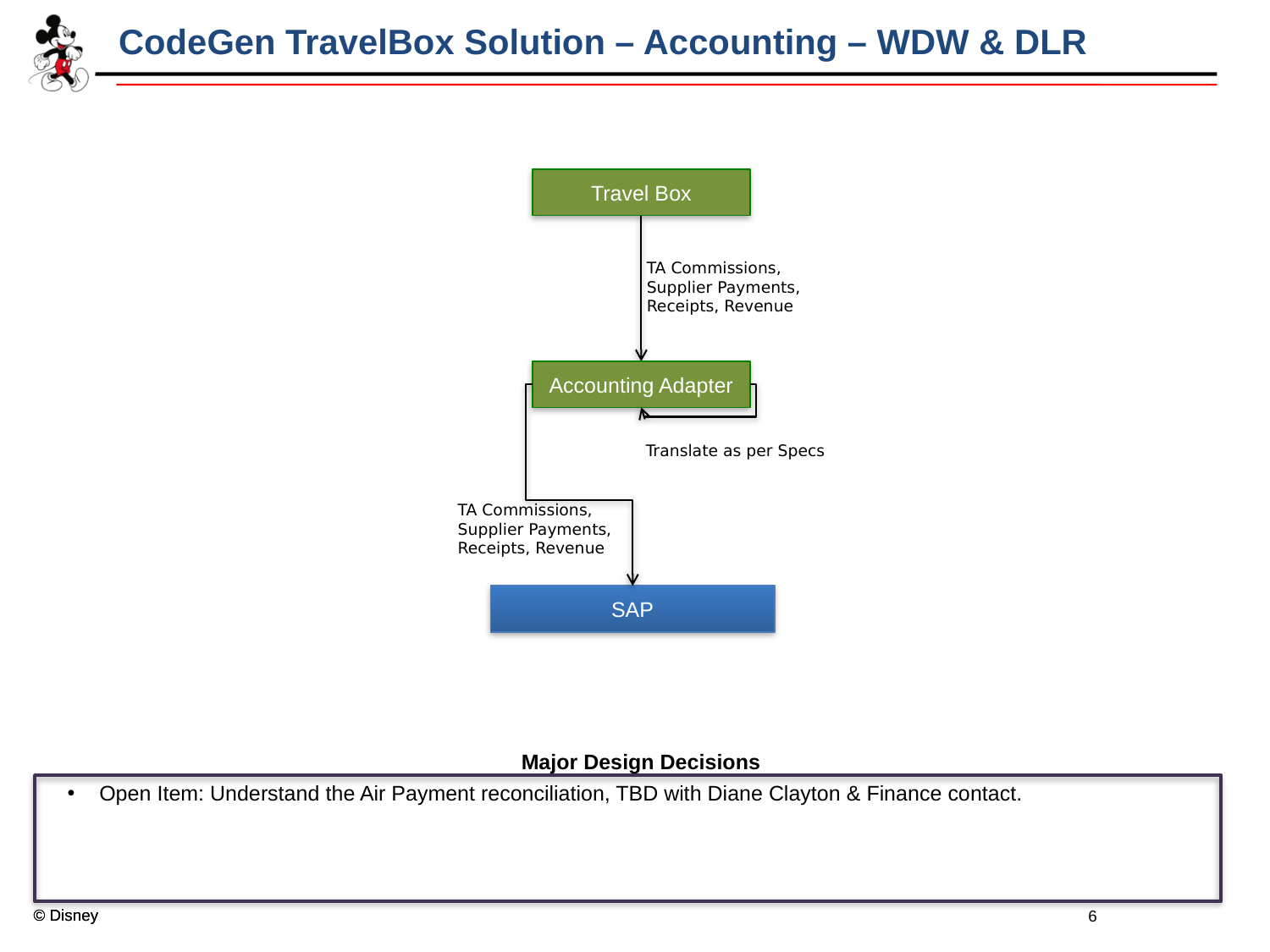

# CodeGen TravelBox Solution – Accounting – WDW & DLR
Travel Box
TA Commissions,
Supplier Payments,
Receipts, Revenue
Accounting Adapter
Translate as per Specs
TA Commissions,
Supplier Payments,
Receipts, Revenue
SAP
Major Design Decisions

Open Item: Understand the Air Payment reconciliation, TBD with Diane Clayton & Finance contact.